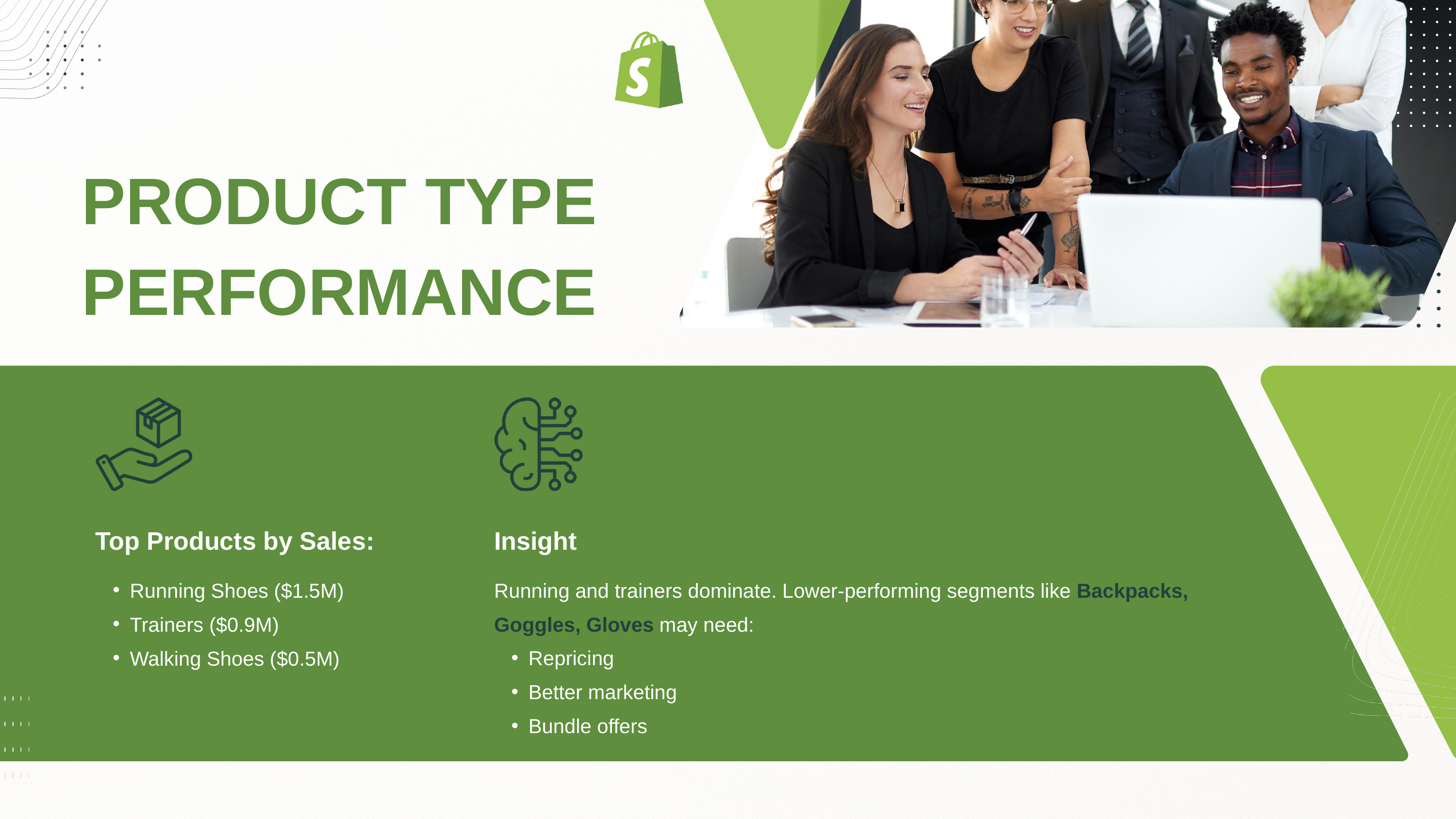

PRODUCT TYPE PERFORMANCE

Top Products by Sales:
Insight
Running Shoes ($1.5M)
Trainers ($0.9M)
Walking Shoes ($0.5M)
Running and trainers dominate. Lower-performing segments like Backpacks, Goggles, Gloves may need:
Repricing
Better marketing
Bundle offers